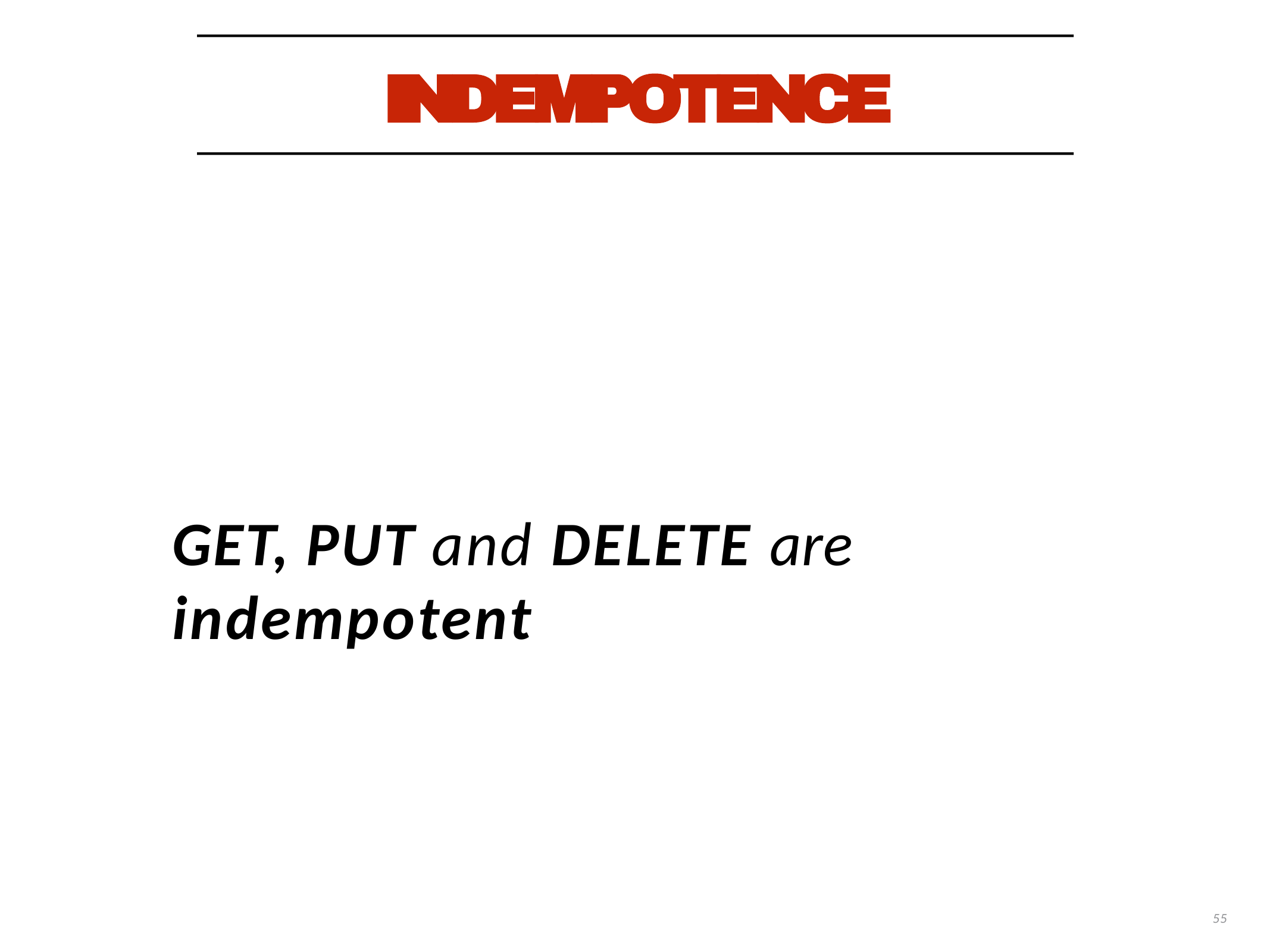

# INDEMPOTENCE
GET, PUT and DELETE are indempotent
55